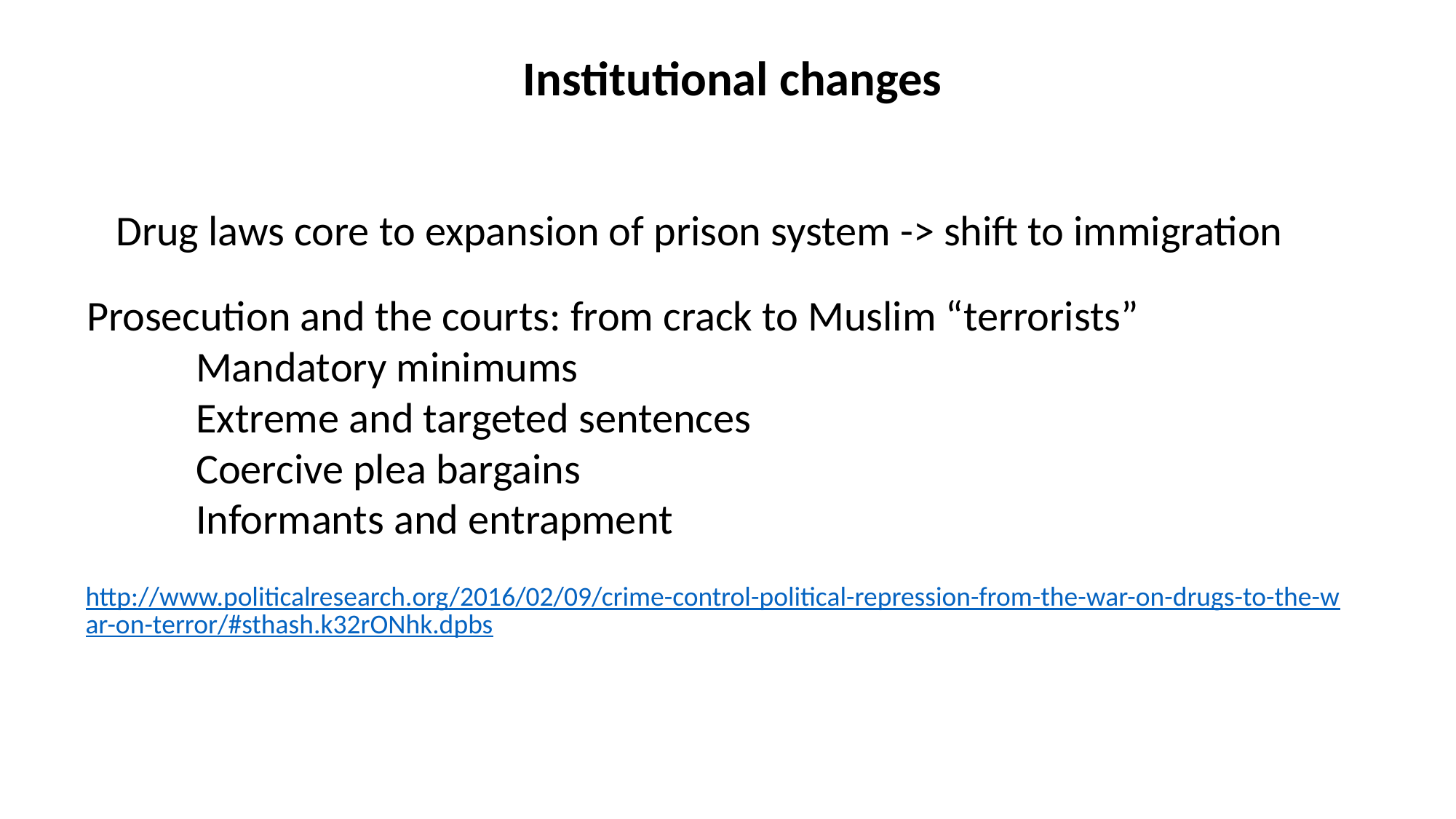

Institutional changes
Drug laws core to expansion of prison system -> shift to immigration
Prosecution and the courts: from crack to Muslim “terrorists”
	Mandatory minimums
	Extreme and targeted sentences
	Coercive plea bargains
	Informants and entrapment
http://www.politicalresearch.org/2016/02/09/crime-control-political-repression-from-the-war-on-drugs-to-the-war-on-terror/#sthash.k32rONhk.dpbs